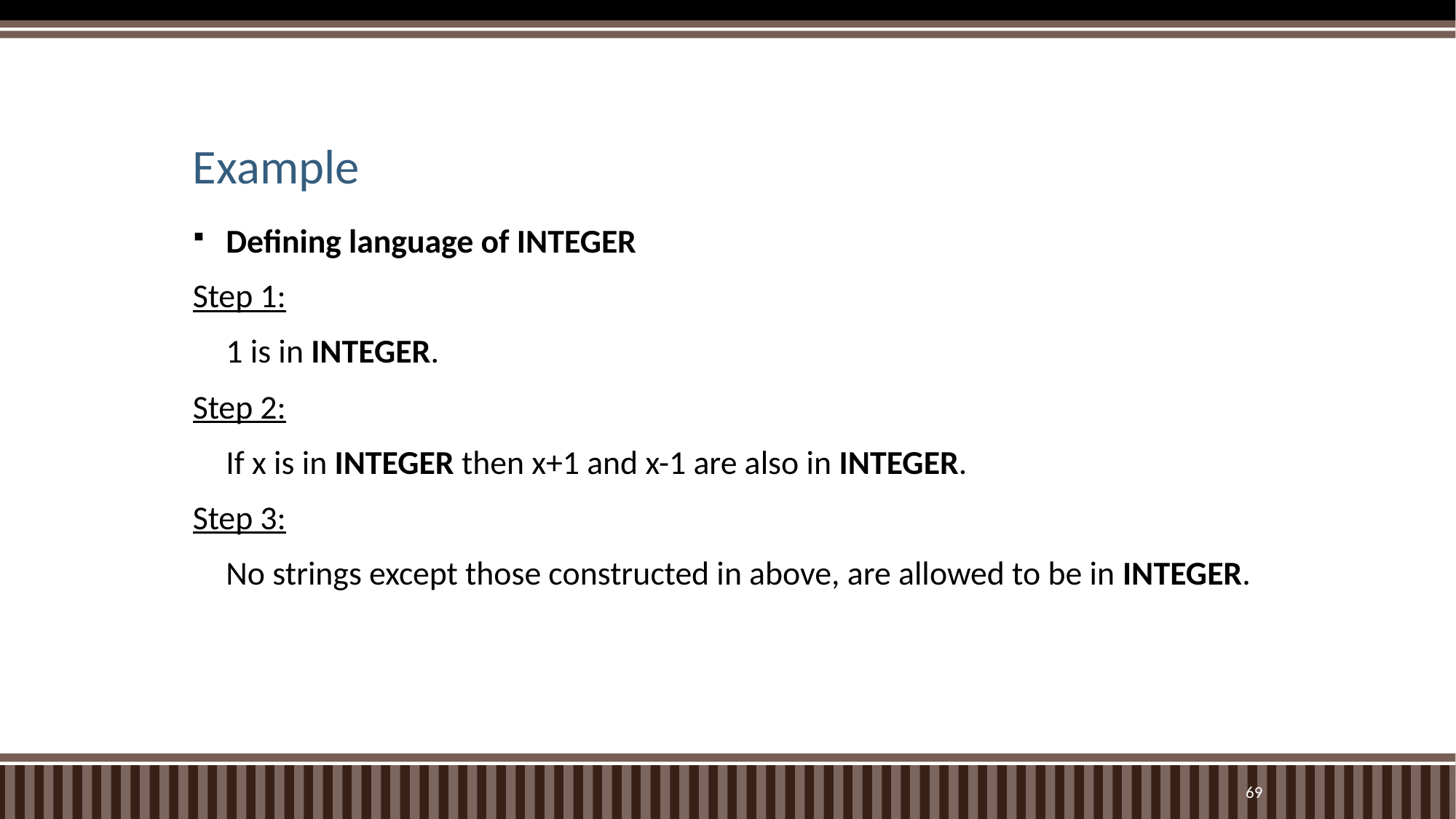

# Example
Defining language of INTEGER
Step 1:
	1 is in INTEGER.
Step 2:
	If x is in INTEGER then x+1 and x-1 are also in INTEGER.
Step 3:
	No strings except those constructed in above, are allowed to be in INTEGER.

69